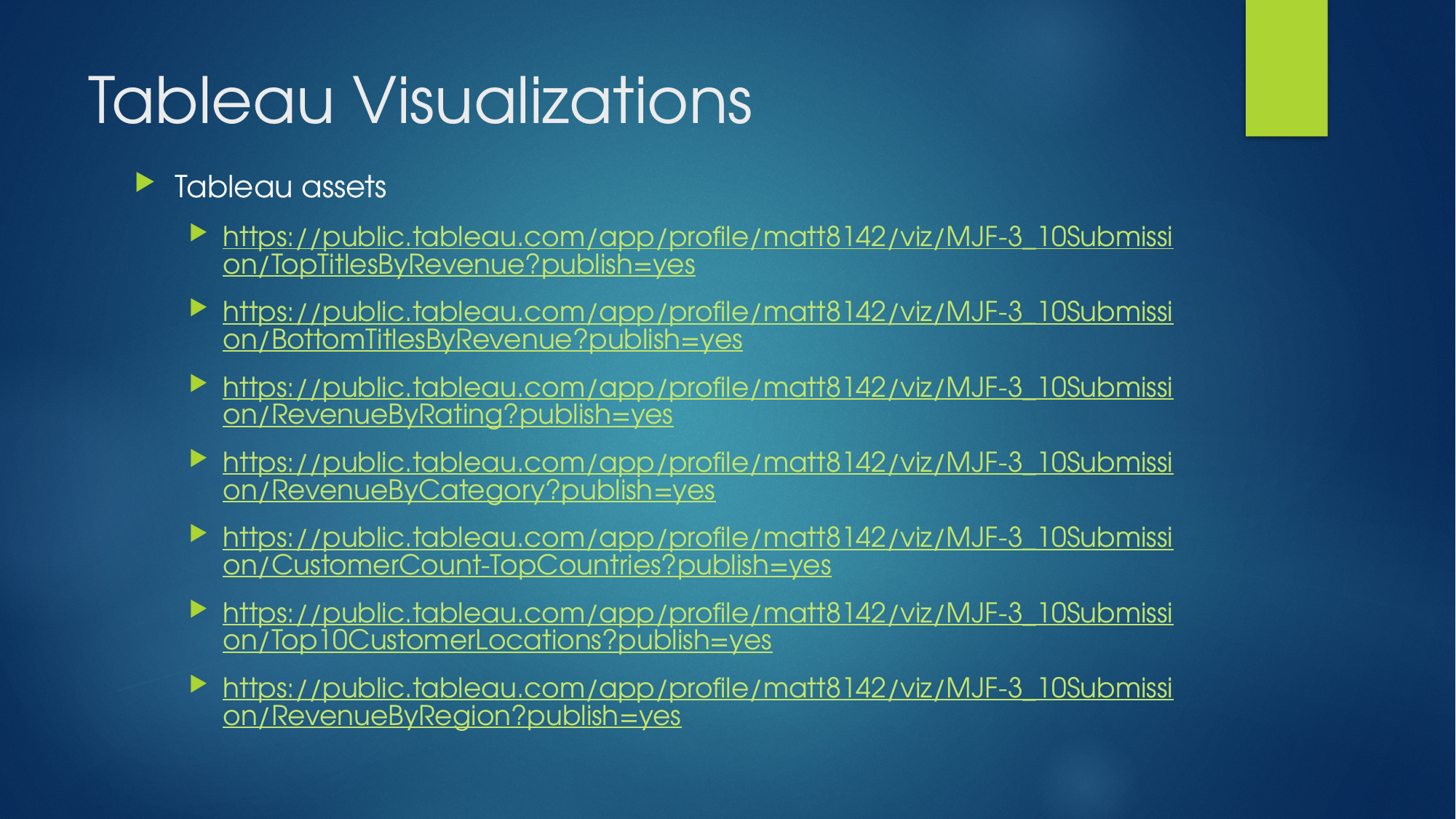

# Tableau Visualizations
Tableau assets
https://public.tableau.com/app/profile/matt8142/viz/MJF-3_10Submission/TopTitlesByRevenue?publish=yes
https://public.tableau.com/app/profile/matt8142/viz/MJF-3_10Submission/BottomTitlesByRevenue?publish=yes
https://public.tableau.com/app/profile/matt8142/viz/MJF-3_10Submission/RevenueByRating?publish=yes
https://public.tableau.com/app/profile/matt8142/viz/MJF-3_10Submission/RevenueByCategory?publish=yes
https://public.tableau.com/app/profile/matt8142/viz/MJF-3_10Submission/CustomerCount-TopCountries?publish=yes
https://public.tableau.com/app/profile/matt8142/viz/MJF-3_10Submission/Top10CustomerLocations?publish=yes
https://public.tableau.com/app/profile/matt8142/viz/MJF-3_10Submission/RevenueByRegion?publish=yes